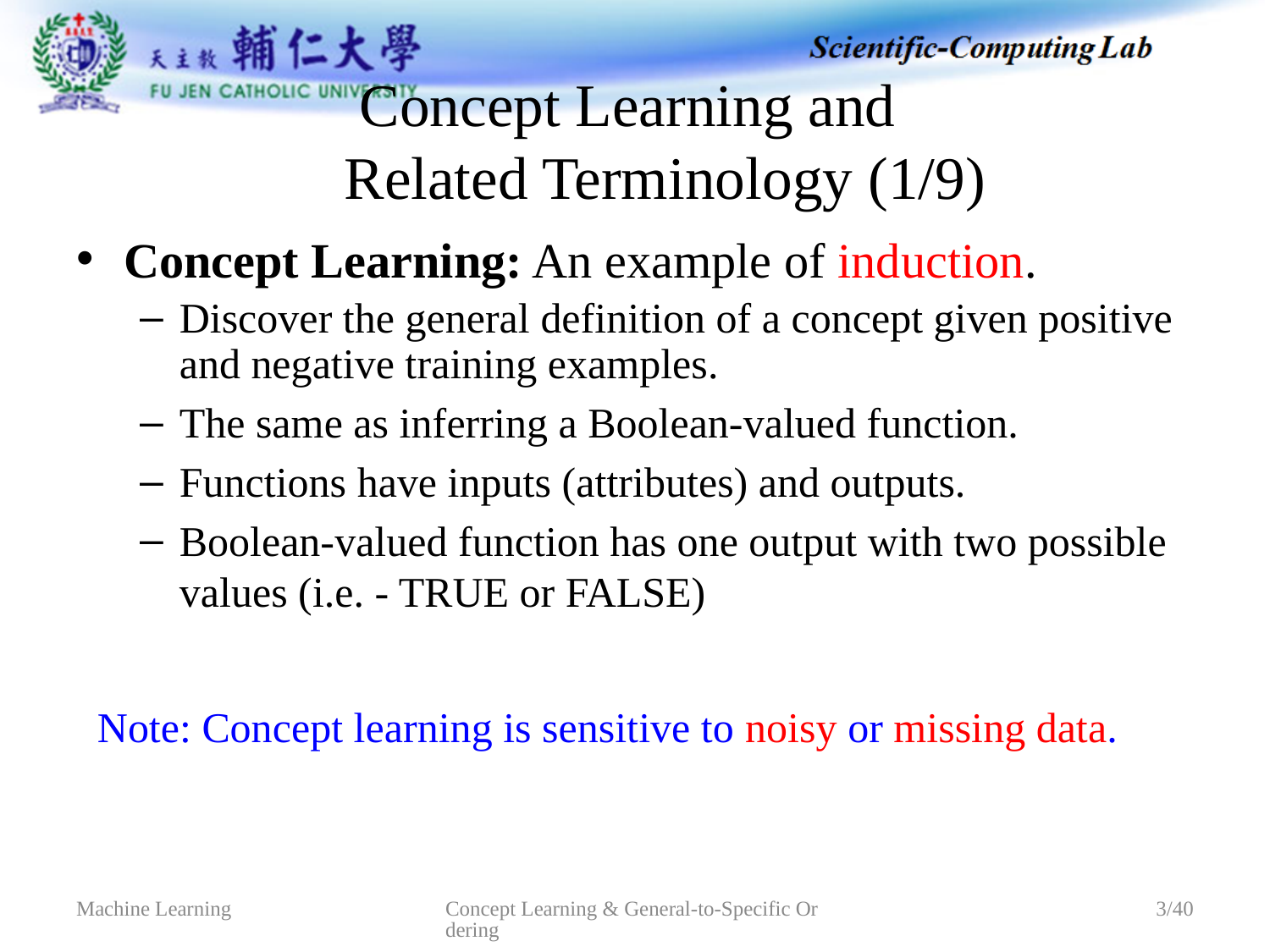

# Concept Learning and Related Terminology (1/9)
Concept Learning: An example of induction.
Discover the general definition of a concept given positive and negative training examples.
The same as inferring a Boolean-valued function.
Functions have inputs (attributes) and outputs.
Boolean-valued function has one output with two possible values (i.e. - TRUE or FALSE)

  Note: Concept learning is sensitive to noisy or missing data.
Concept Learning & General-to-Specific Ordering
Machine Learning
3/40